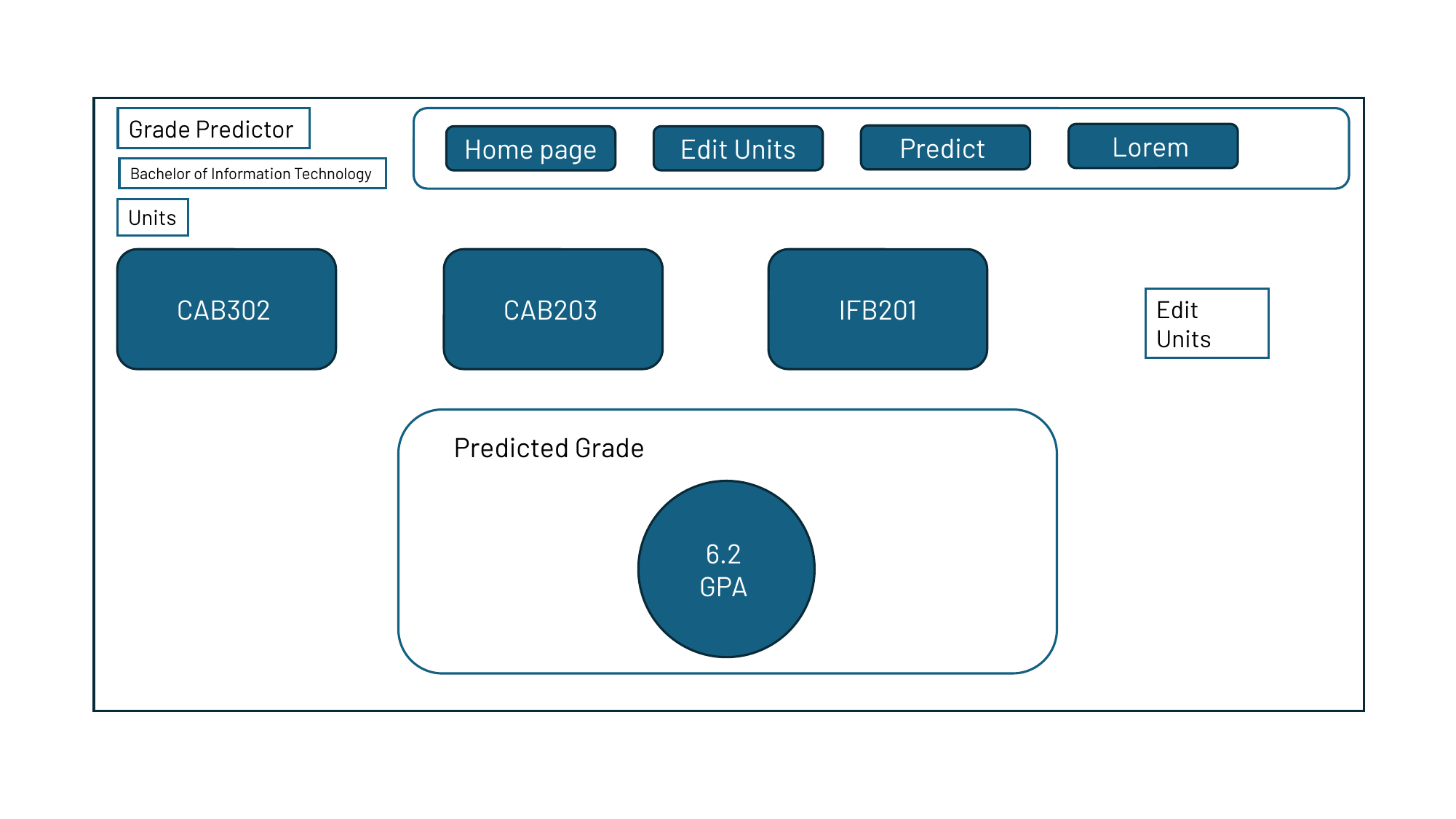

Grade Predictor

Lorem
Predict
Home page
Edit Units
Bachelor of Information Technology
Units
CAB302
CAB203
IFB201
Edit Units

Predicted Grade
6.2
GPA